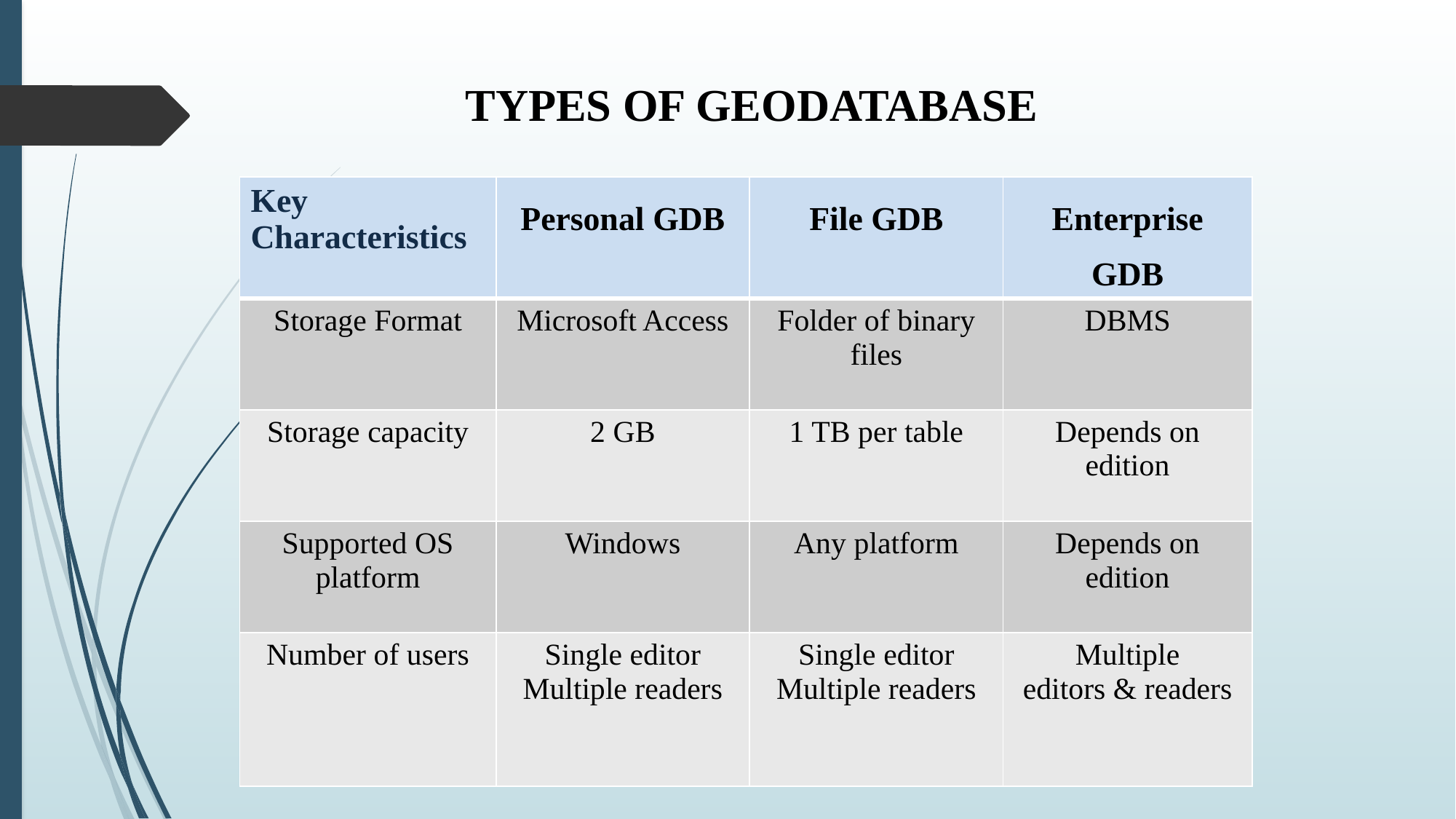

TYPES OF GEODATABASE
| Key Characteristics | Personal GDB | File GDB | Enterprise GDB |
| --- | --- | --- | --- |
| Storage Format | Microsoft Access | Folder of binary files | DBMS |
| Storage capacity | 2 GB | 1 TB per table | Depends on edition |
| Supported OS platform | Windows | Any platform | Depends on edition |
| Number of users | Single editor Multiple readers | Single editor Multiple readers | Multiple editors & readers |